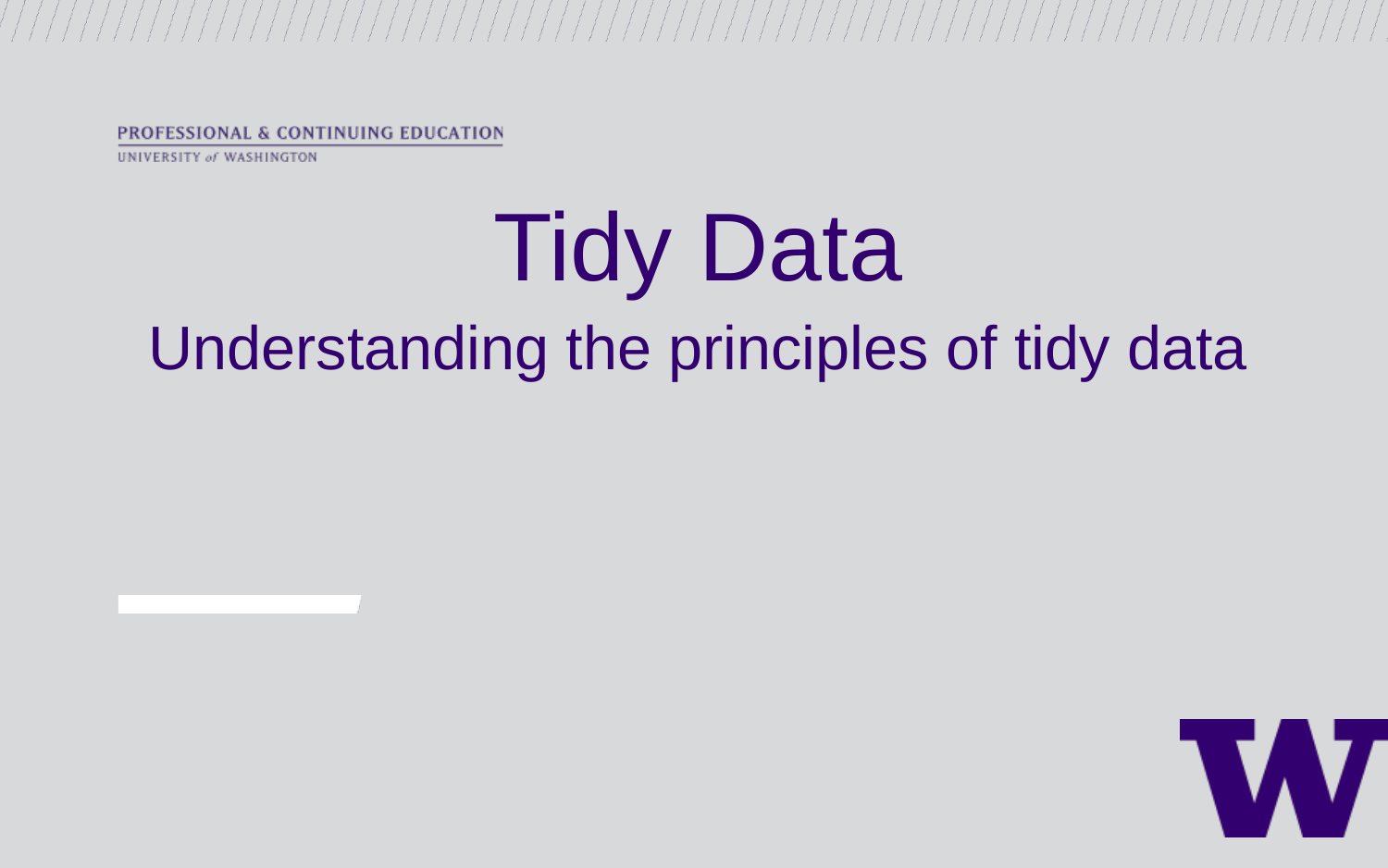

Tidy Data
Understanding the principles of tidy data